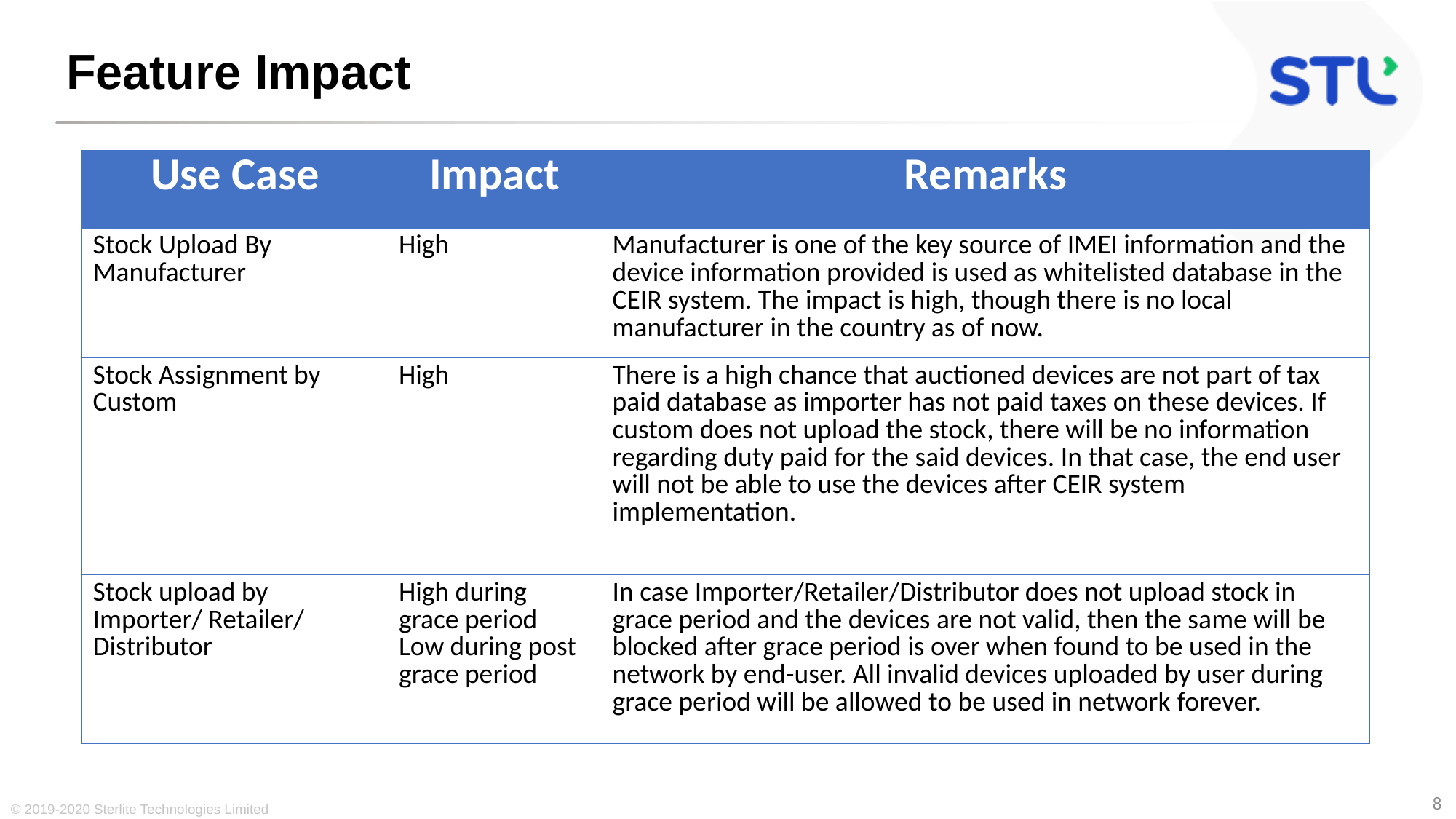

# Feature Impact
| Use Case | Impact | Remarks |
| --- | --- | --- |
| Stock Upload By Manufacturer | High | Manufacturer is one of the key source of IMEI information and the device information provided is used as whitelisted database in the CEIR system. The impact is high, though there is no local manufacturer in the country as of now. |
| Stock Assignment by Custom | High | There is a high chance that auctioned devices are not part of tax paid database as importer has not paid taxes on these devices. If custom does not upload the stock, there will be no information regarding duty paid for the said devices. In that case, the end user will not be able to use the devices after CEIR system implementation. |
| Stock upload by Importer/ Retailer/ Distributor | High during grace period Low during post grace period | In case Importer/Retailer/Distributor does not upload stock in grace period and the devices are not valid, then the same will be blocked after grace period is over when found to be used in the network by end-user. All invalid devices uploaded by user during grace period will be allowed to be used in network forever. |
© 2019-2020 Sterlite Technologies Limited
8